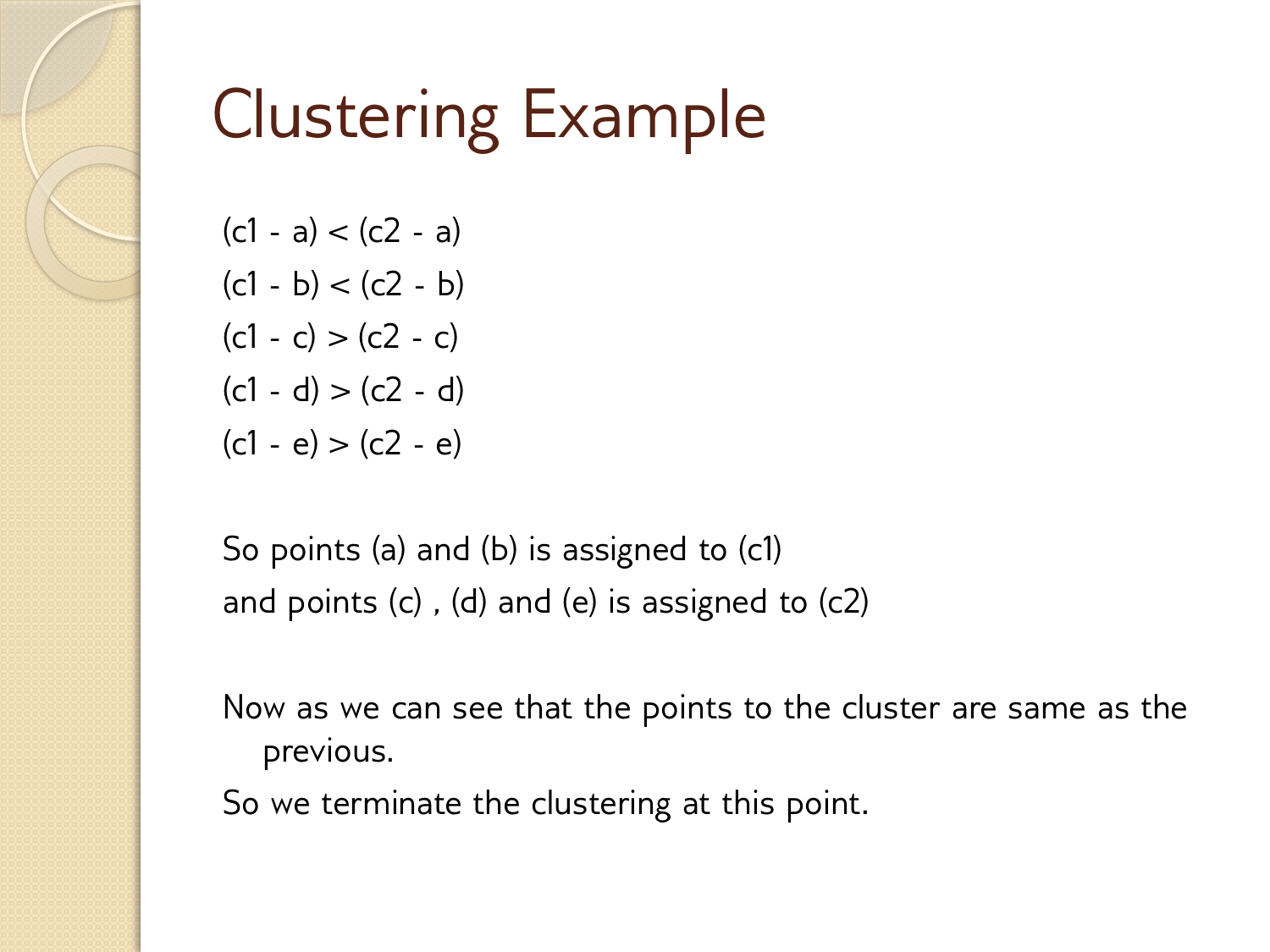

# Clustering Example
(c1 - a) < (c2 - a)
(c1 - b) < (c2 - b)
(c1 - c) > (c2 - c)
(c1 - d) > (c2 - d)
(c1 - e) > (c2 - e)

So points (a) and (b) is assigned to (c1)
and points (c) , (d) and (e) is assigned to (c2)

Now as we can see that the points to the cluster are same as the previous.
So we terminate the clustering at this point.